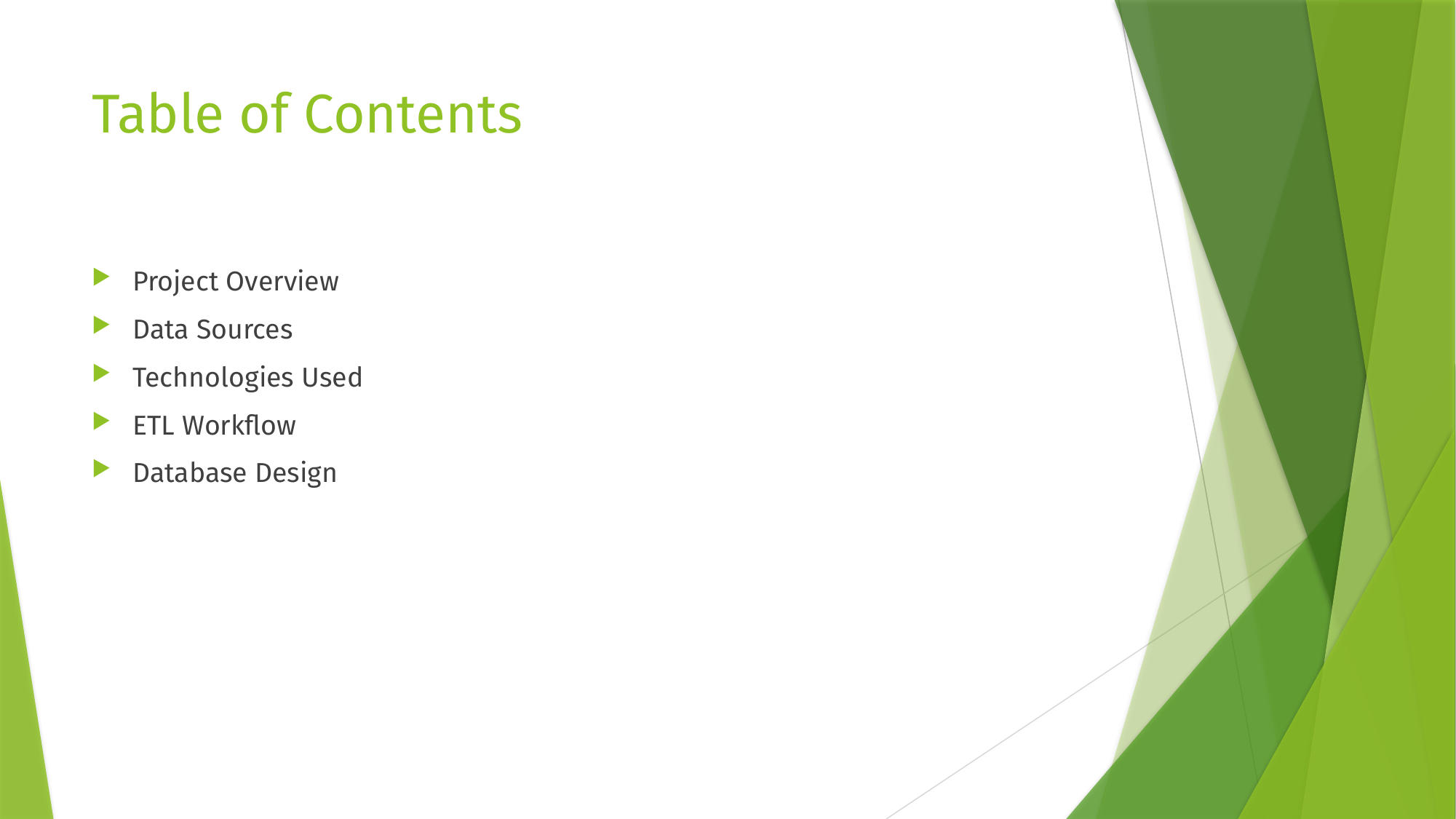

# Table of Contents
Project Overview
Data Sources
Technologies Used
ETL Workflow
Database Design